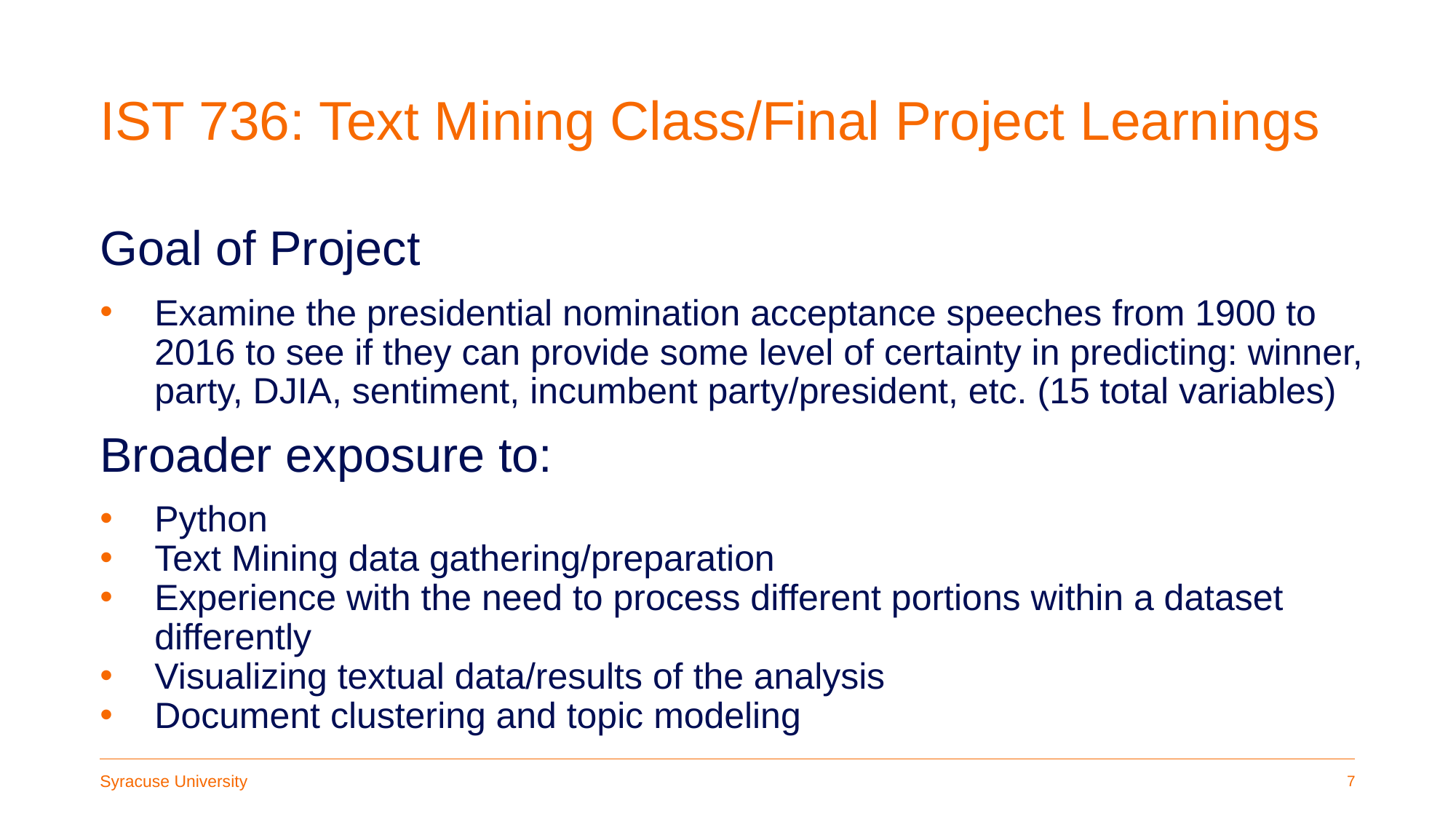

# IST 736: Text Mining Class/Final Project Learnings
Goal of Project
Examine the presidential nomination acceptance speeches from 1900 to 2016 to see if they can provide some level of certainty in predicting: winner, party, DJIA, sentiment, incumbent party/president, etc. (15 total variables)
Broader exposure to:
Python
Text Mining data gathering/preparation
Experience with the need to process different portions within a dataset differently
Visualizing textual data/results of the analysis
Document clustering and topic modeling